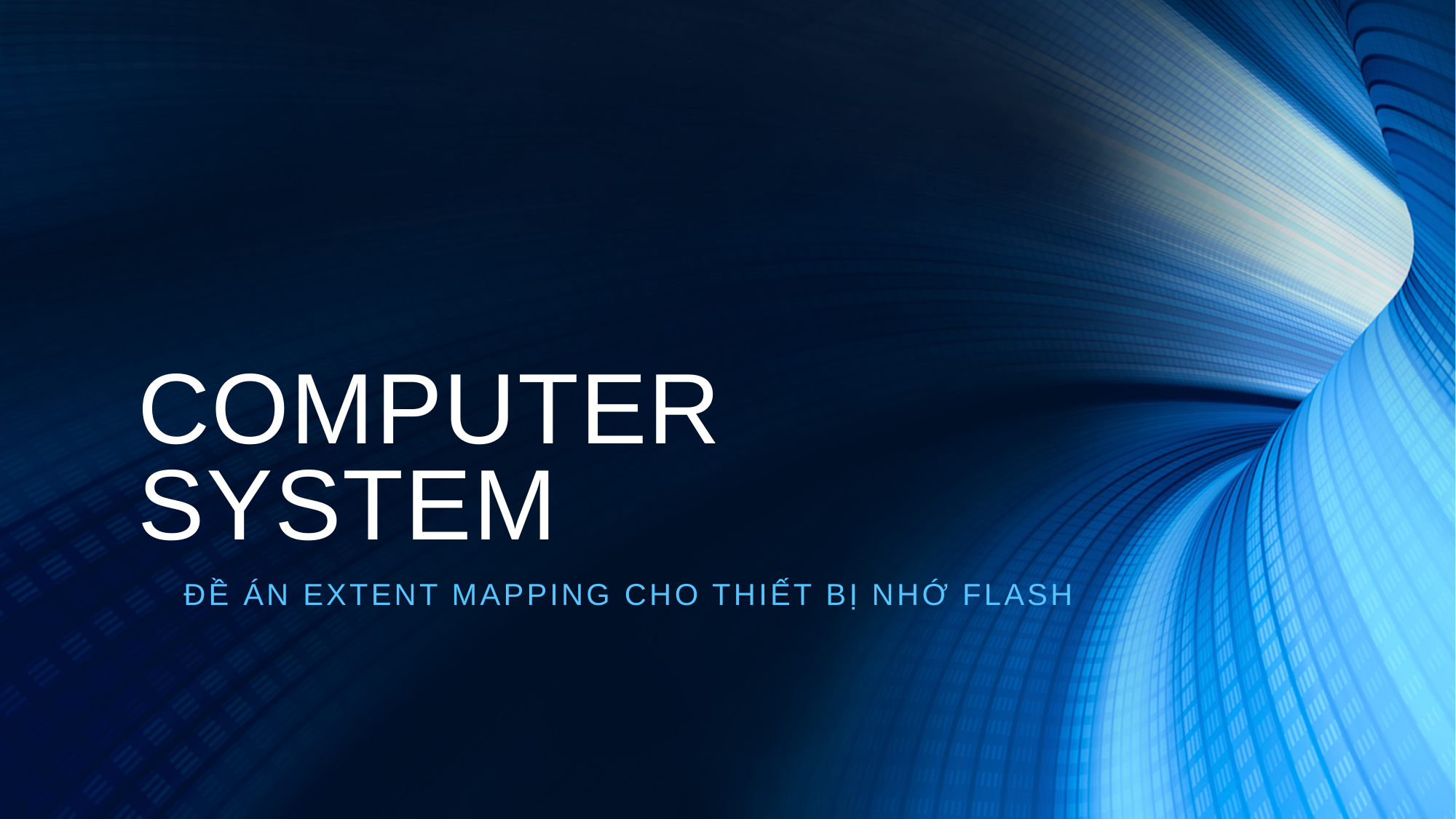

# COMPUTER SYSTEM
Đề án Extent Mapping cho thiết bị nhớ flash